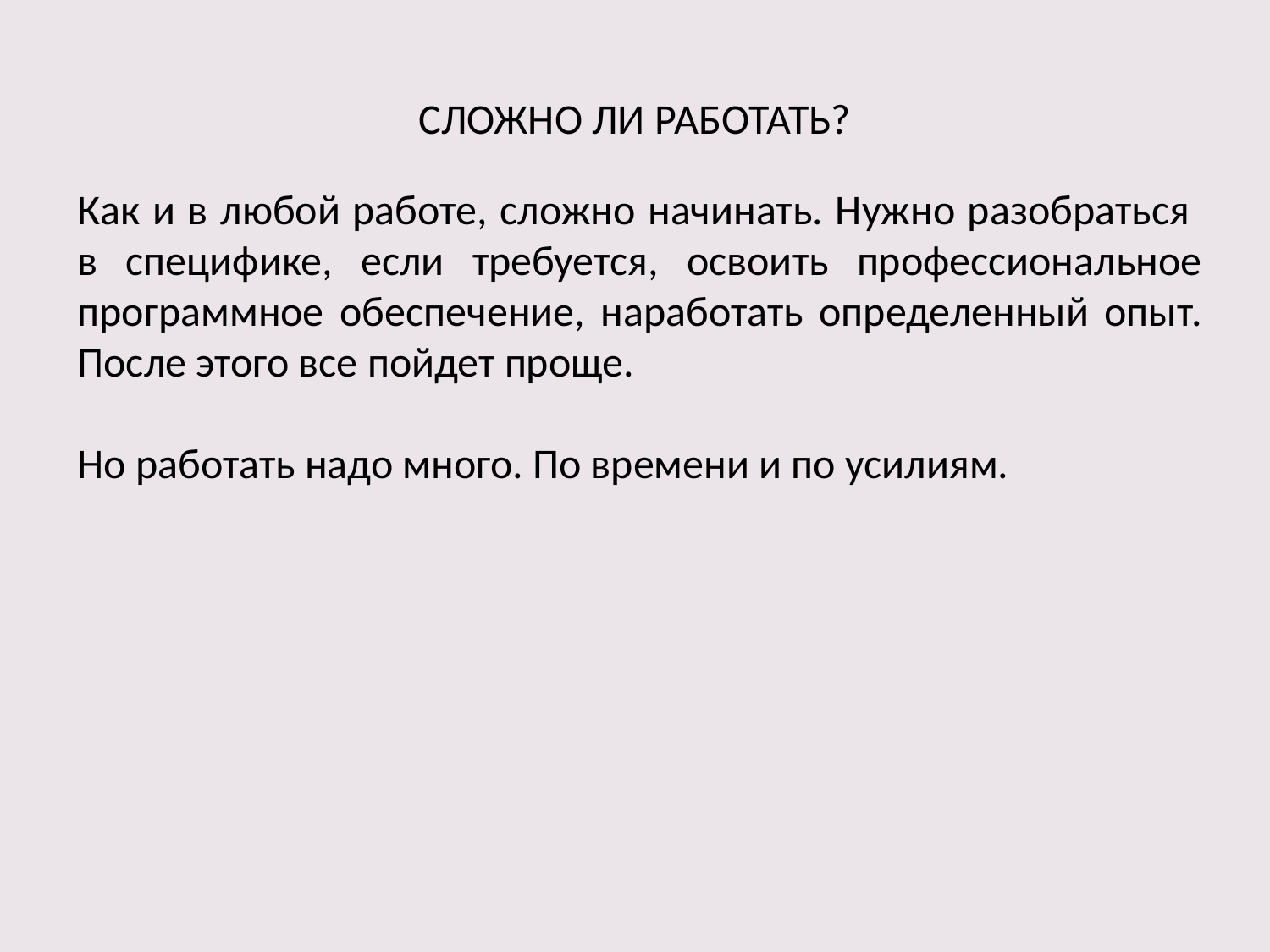

# СЛОЖНО ЛИ РАБОТАТЬ?
Как и в любой работе, сложно начинать. Нужно разобраться
в специфике, если требуется, освоить профессиональное программное обеспечение, наработать определенный опыт. После этого все пойдет проще.

Но работать надо много. По времени и по усилиям.